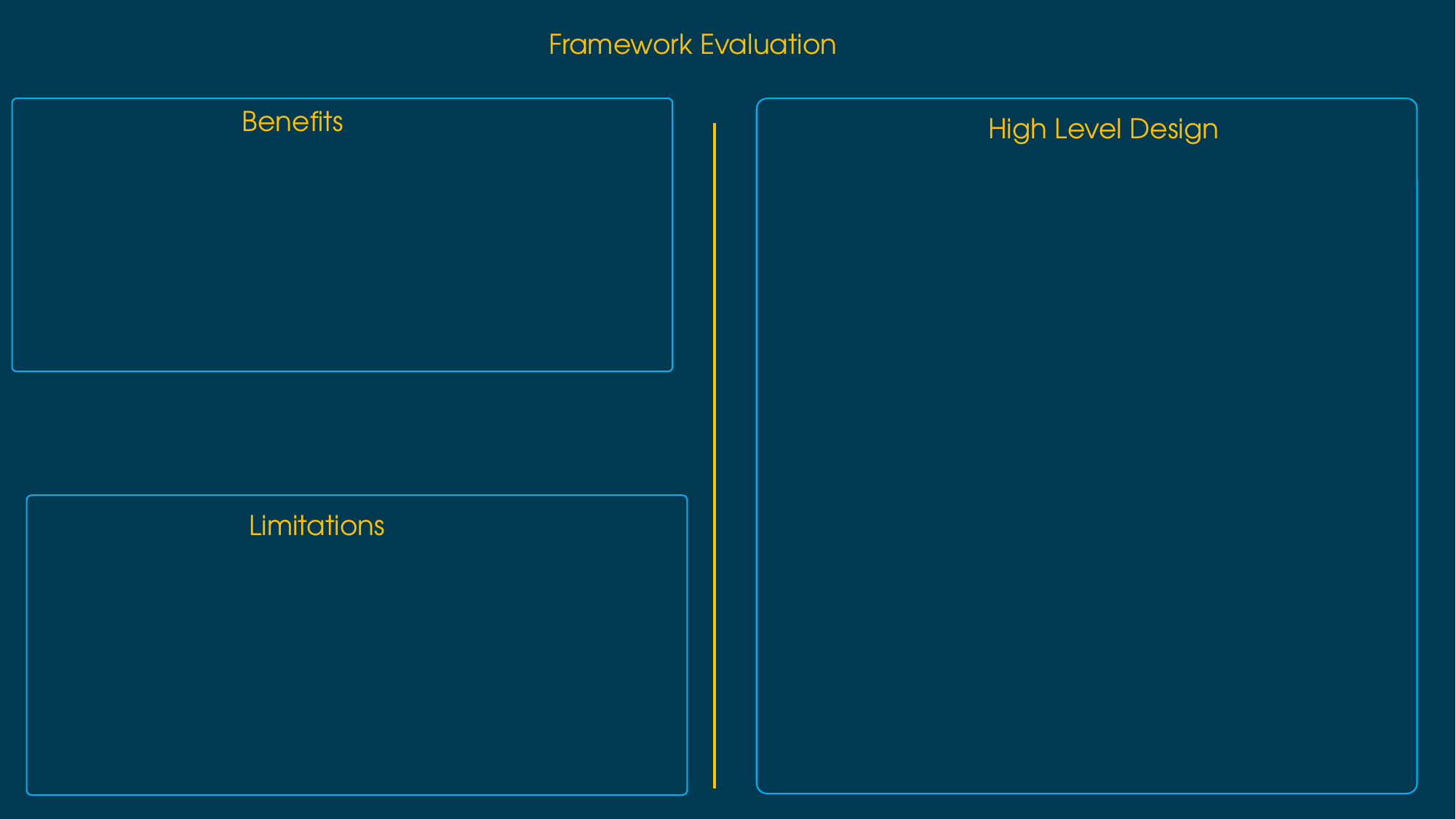

Framework Evaluation

Benefits
High Level Design

Limitations